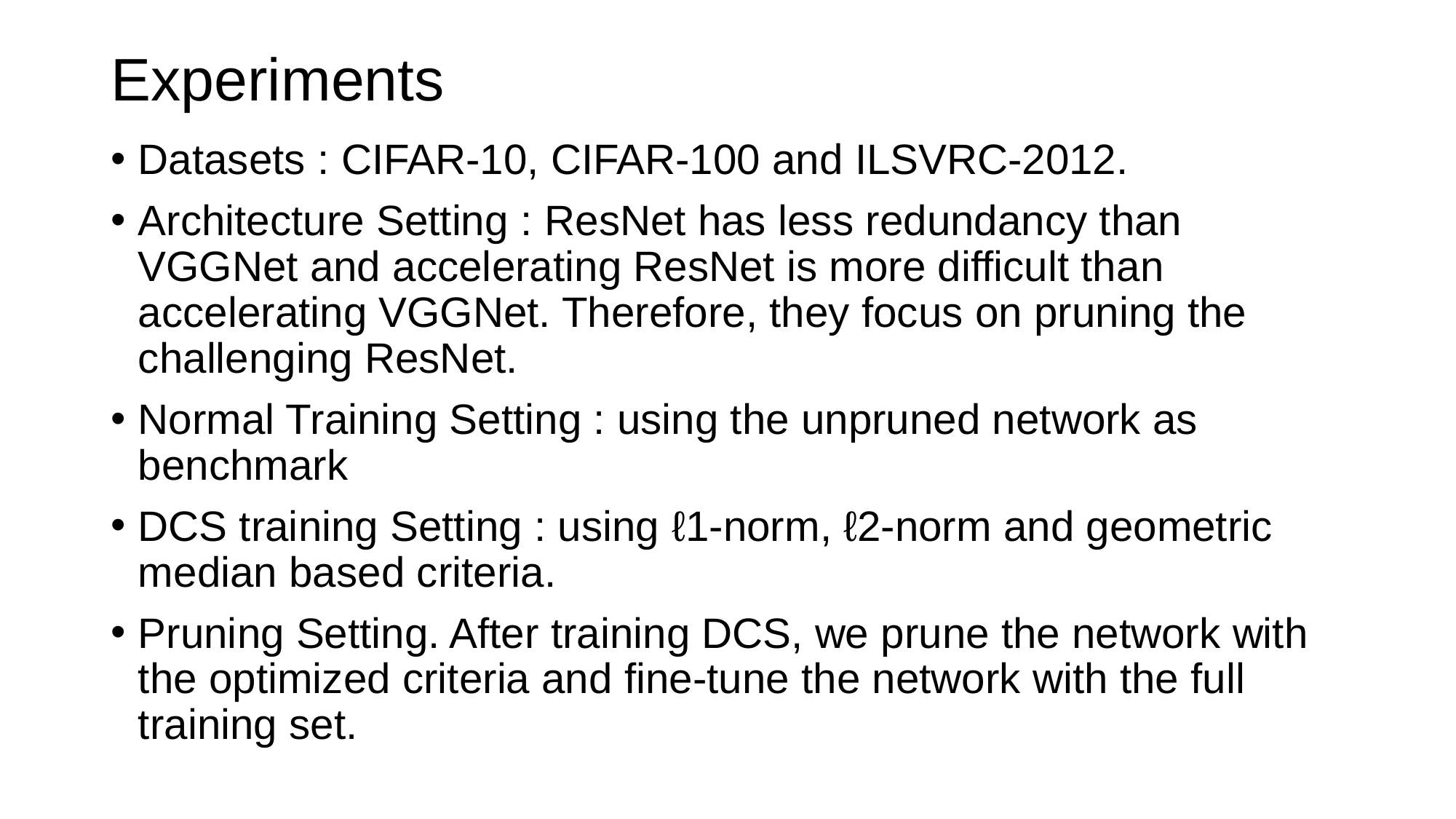

# ﻿Experiments
﻿Datasets : ﻿CIFAR-10, CIFAR-100 and ILSVRC-2012.
﻿Architecture Setting : ﻿ResNet has less redundancy than VGGNet and accelerating ResNet is more difficult than accelerating VGGNet. Therefore, they focus on pruning the challenging ResNet.
﻿Normal Training Setting : using the unpruned network as benchmark
﻿DCS training Setting : using ﻿ℓ1-norm, ℓ2-norm and geometric median based criteria.
﻿Pruning Setting. After training DCS, we prune the network with the optimized criteria and fine-tune the network with the full training set.